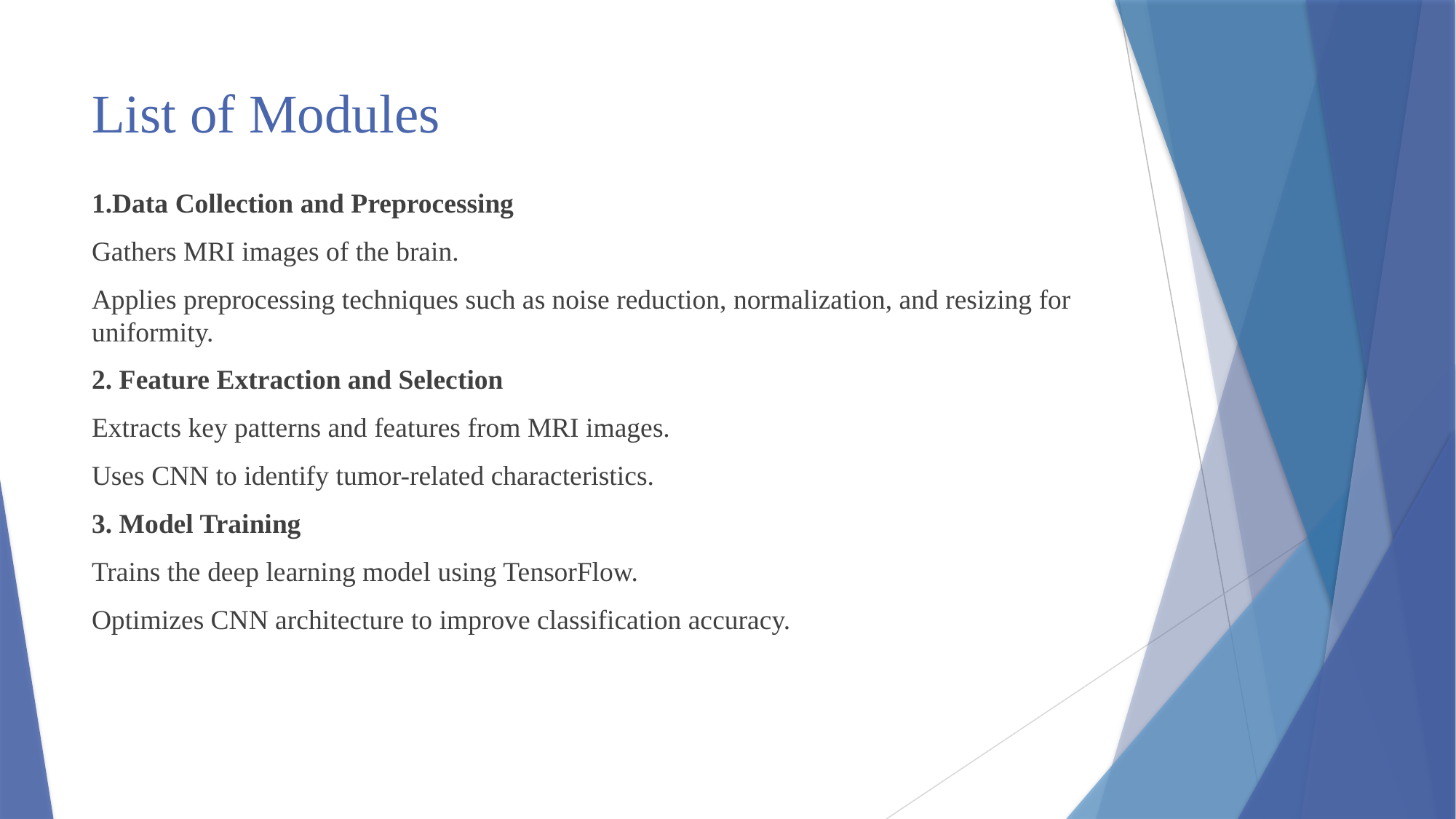

# List of Modules
1.Data Collection and Preprocessing
Gathers MRI images of the brain.
Applies preprocessing techniques such as noise reduction, normalization, and resizing for uniformity.
2. Feature Extraction and Selection
Extracts key patterns and features from MRI images.
Uses CNN to identify tumor-related characteristics.
3. Model Training
Trains the deep learning model using TensorFlow.
Optimizes CNN architecture to improve classification accuracy.